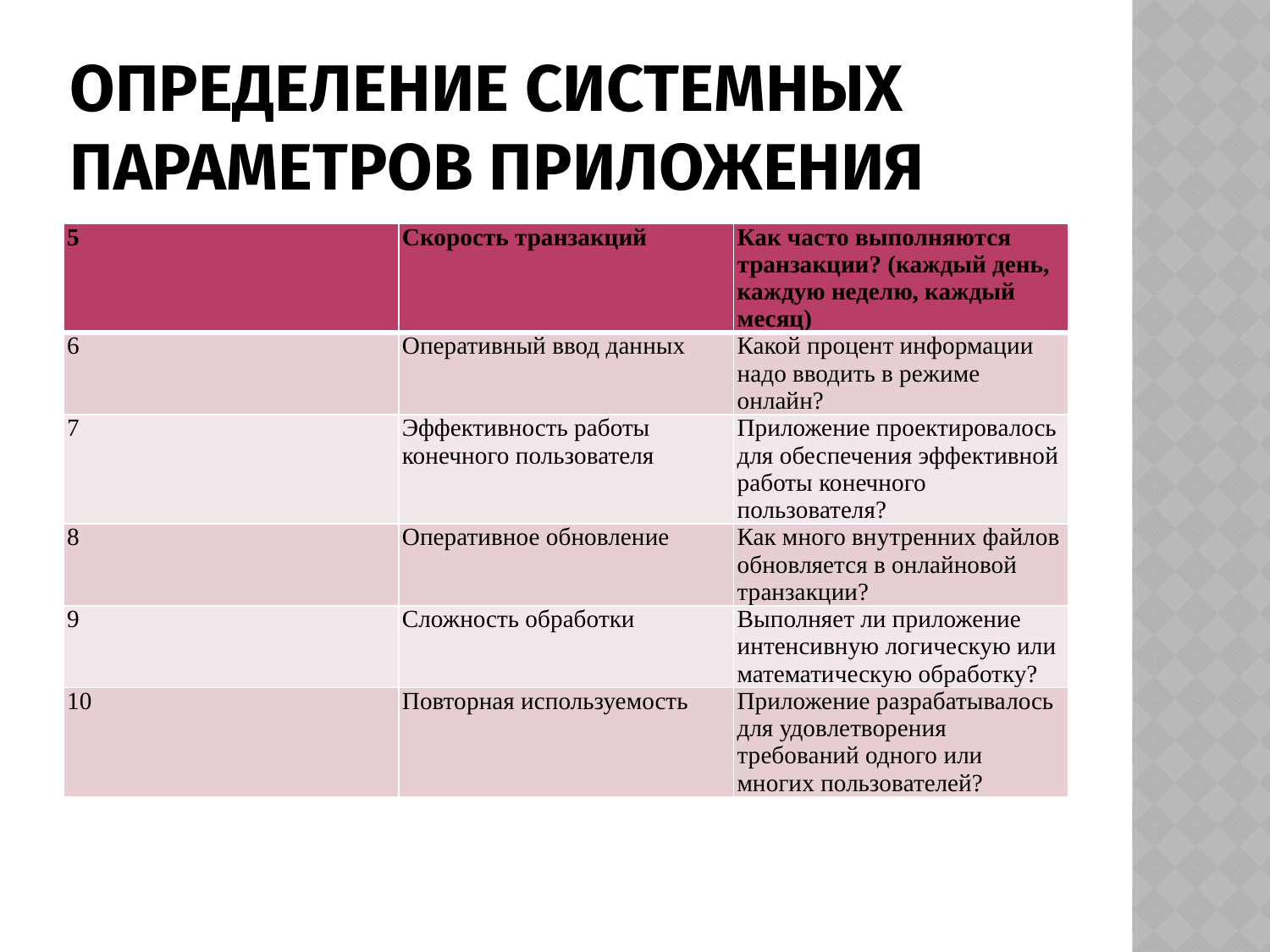

# Определение системных параметров приложения
| 5 | Скорость транзакций | Как часто выполняются транзакции? (каждый день, каждую неделю, каждый месяц) |
| --- | --- | --- |
| 6 | Оперативный ввод данных | Какой процент информации надо вводить в режиме онлайн? |
| 7 | Эффективность работы конечного пользователя | Приложение проектировалось для обеспечения эффективной работы конечного пользователя? |
| 8 | Оперативное обновление | Как много внутренних файлов обновляется в онлайновой транзакции? |
| 9 | Сложность обработки | Выполняет ли приложение интенсивную логическую или математическую обработку? |
| 10 | Повторная используемость | Приложение разрабатывалось для удовлетворения требований одного или многих пользователей? |